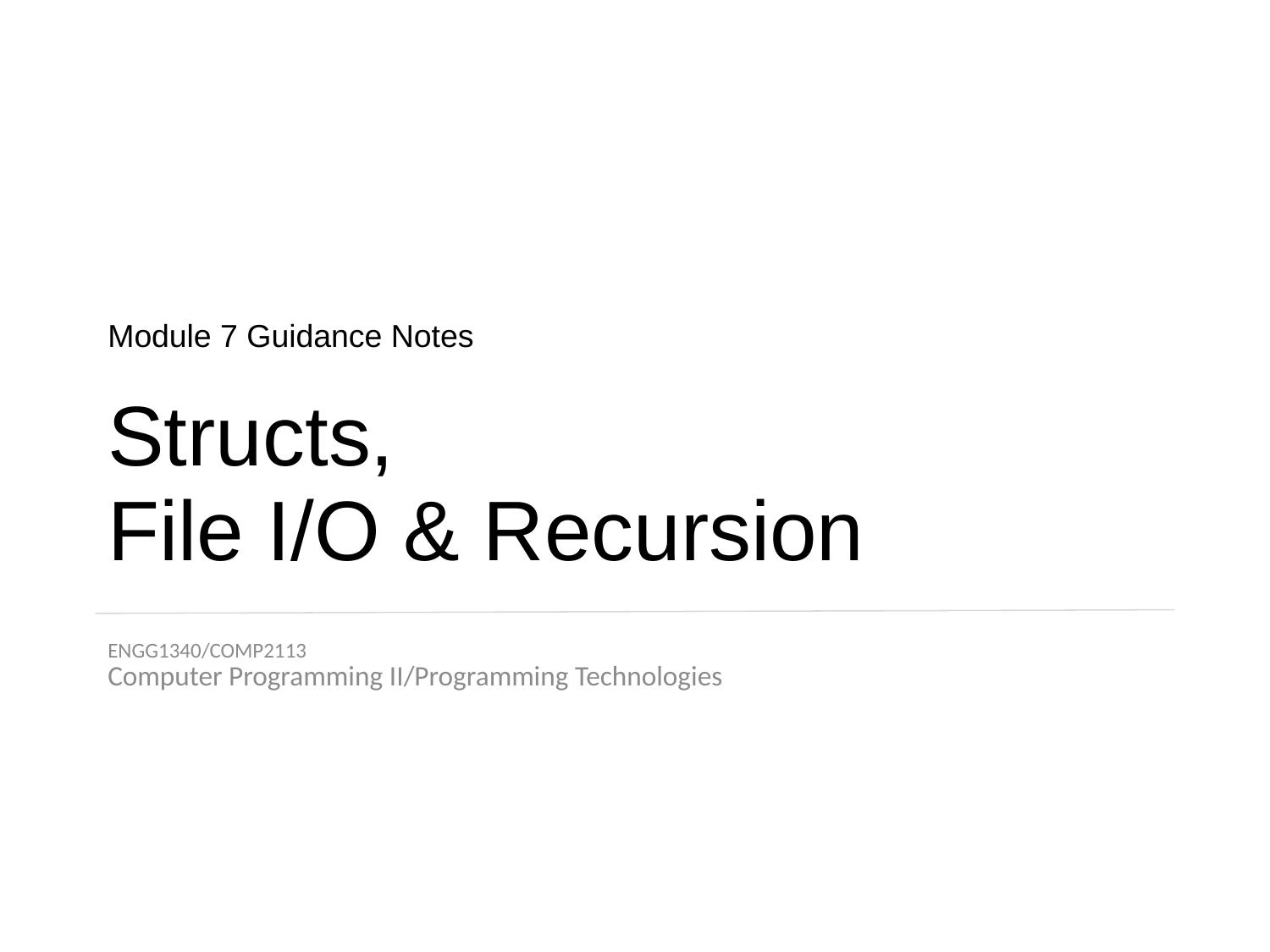

Module 7 Guidance Notes
Structs,
File I/O & Recursion
ENGG1340/COMP2113
Computer Programming II/Programming Technologies